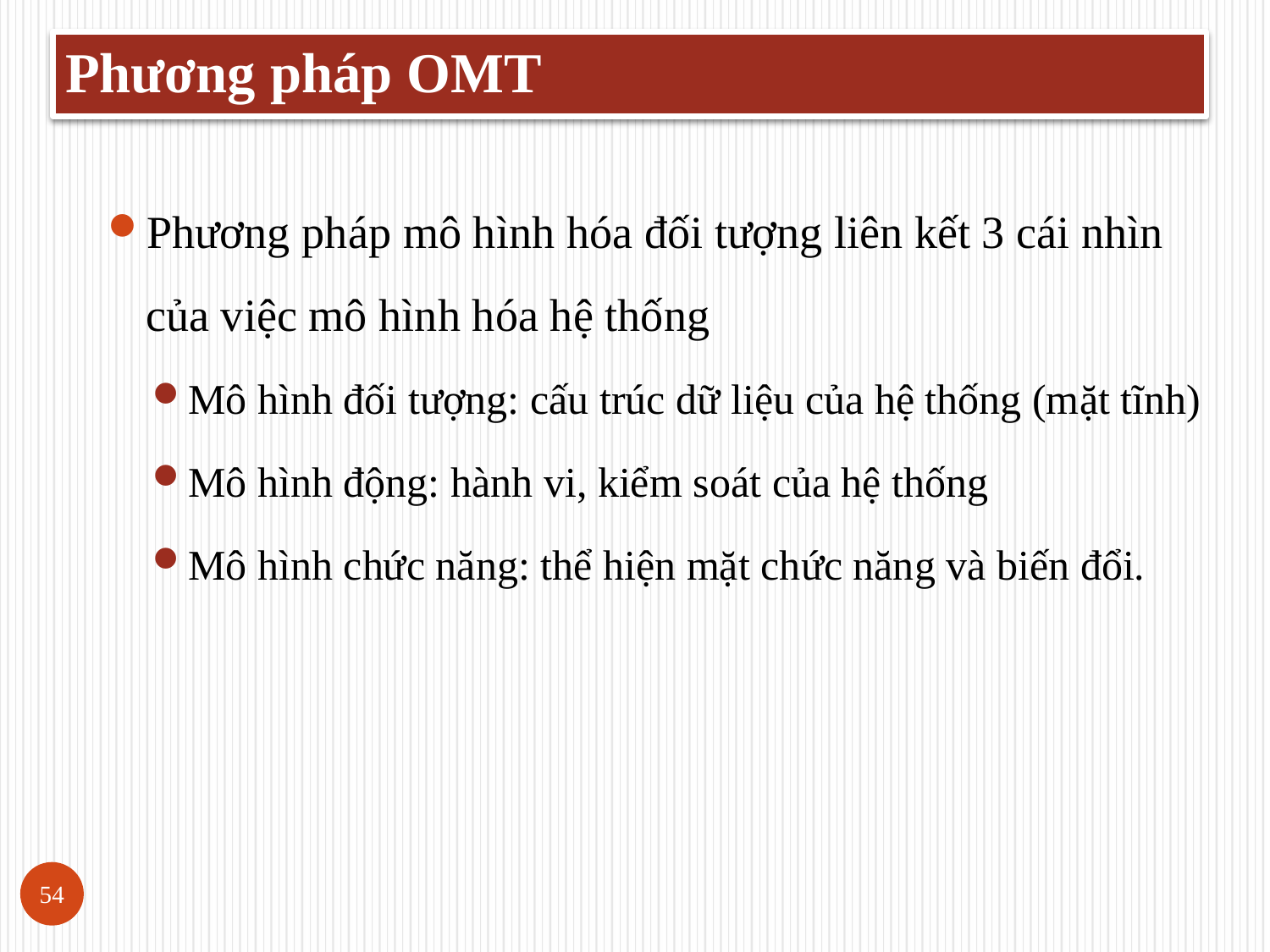

# Phương pháp OMT
Phương pháp mô hình hóa đối tượng liên kết 3 cái nhìn của việc mô hình hóa hệ thống
Mô hình đối tượng: cấu trúc dữ liệu của hệ thống (mặt tĩnh)
Mô hình động: hành vi, kiểm soát của hệ thống
Mô hình chức năng: thể hiện mặt chức năng và biến đổi.

54